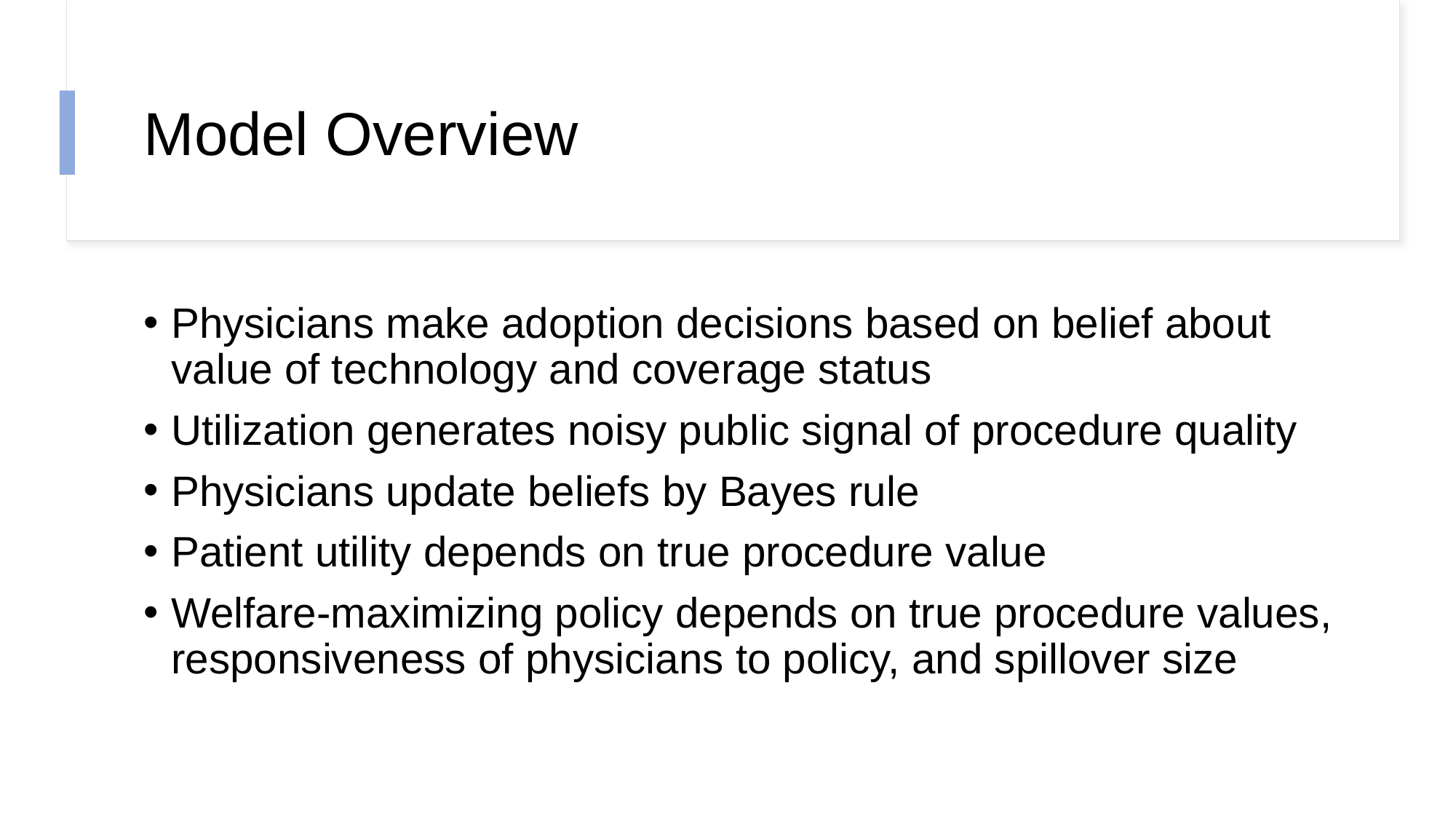

# Model Overview

Physicians make adoption decisions based on belief about value of technology and coverage status
Utilization generates noisy public signal of procedure quality
Physicians update beliefs by Bayes rule
Patient utility depends on true procedure value
Welfare-maximizing policy depends on true procedure values, responsiveness of physicians to policy, and spillover size